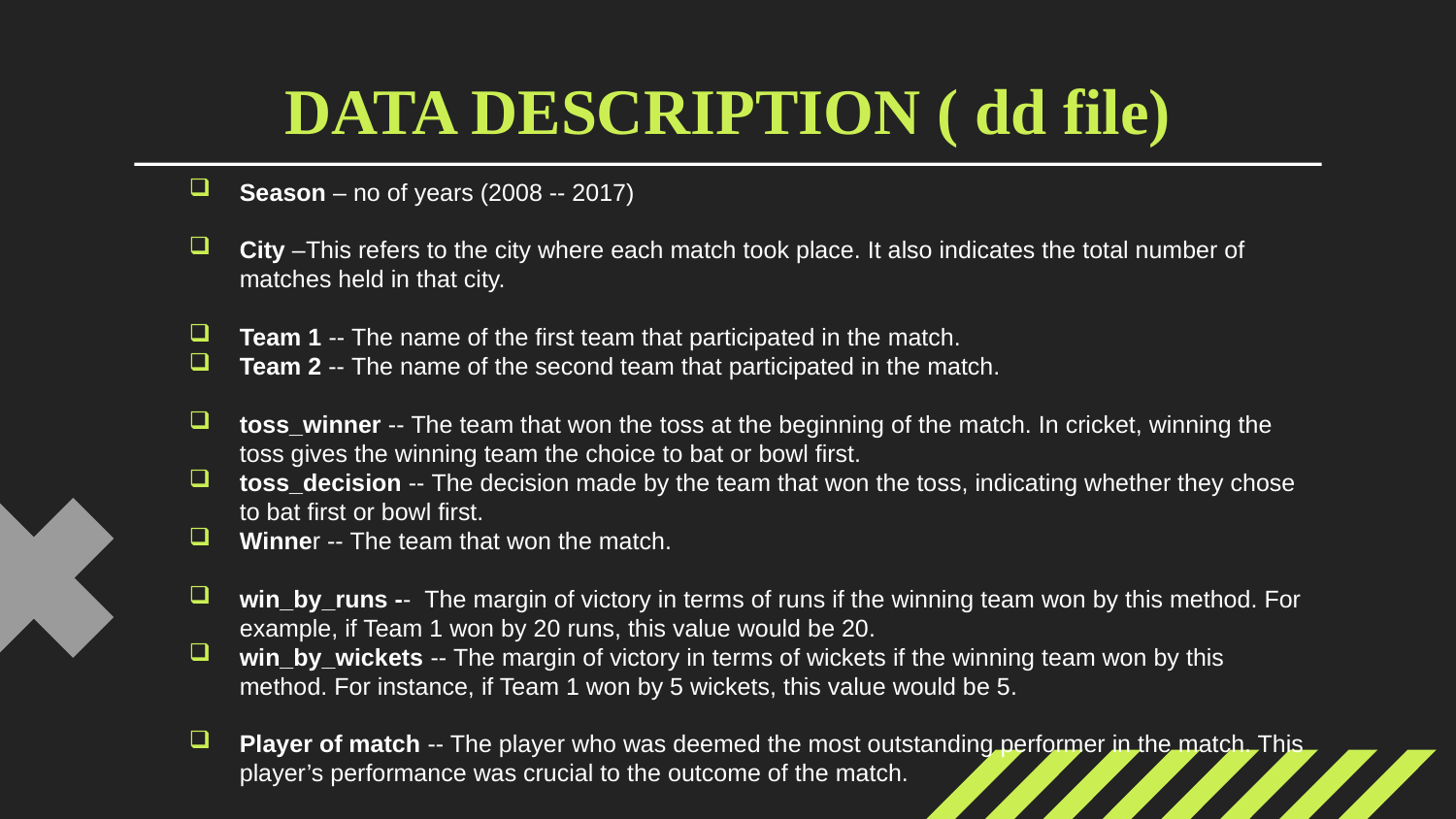

# DATA DESCRIPTION ( dd file)
Season – no of years (2008 -- 2017)

City –This refers to the city where each match took place. It also indicates the total number of matches held in that city.

Team 1 -- The name of the first team that participated in the match.
Team 2 -- The name of the second team that participated in the match.

toss_winner -- The team that won the toss at the beginning of the match. In cricket, winning the toss gives the winning team the choice to bat or bowl first.
toss_decision -- The decision made by the team that won the toss, indicating whether they chose to bat first or bowl first.
Winner -- The team that won the match.

win_by_runs --  The margin of victory in terms of runs if the winning team won by this method. For example, if Team 1 won by 20 runs, this value would be 20.
win_by_wickets -- The margin of victory in terms of wickets if the winning team won by this method. For instance, if Team 1 won by 5 wickets, this value would be 5.

Player of match -- The player who was deemed the most outstanding performer in the match. This player’s performance was crucial to the outcome of the match.